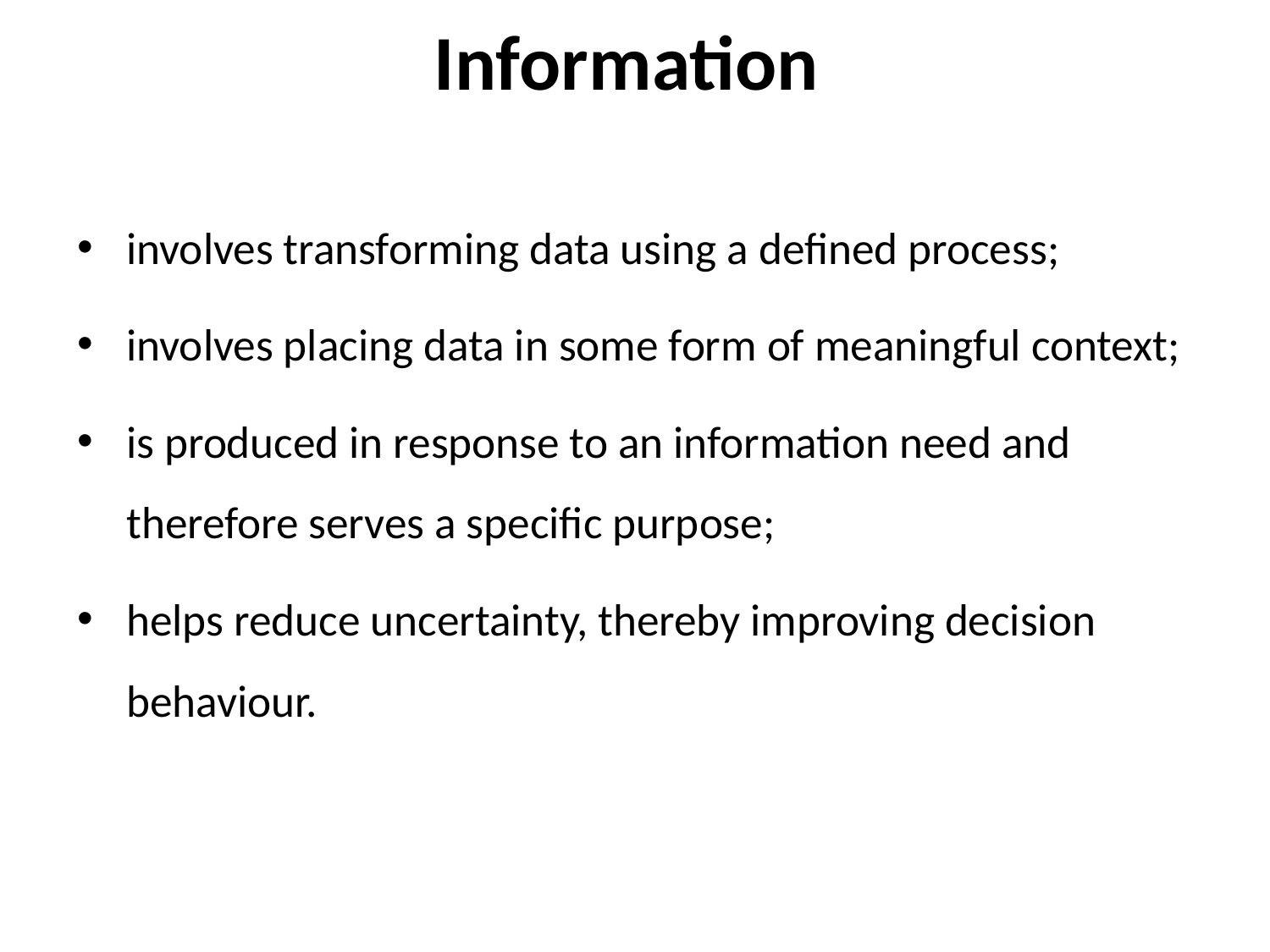

# Information

involves transforming data using a defined process;
involves placing data in some form of meaningful context;
is produced in response to an information need and therefore serves a specific purpose;
helps reduce uncertainty, thereby improving decision behaviour.